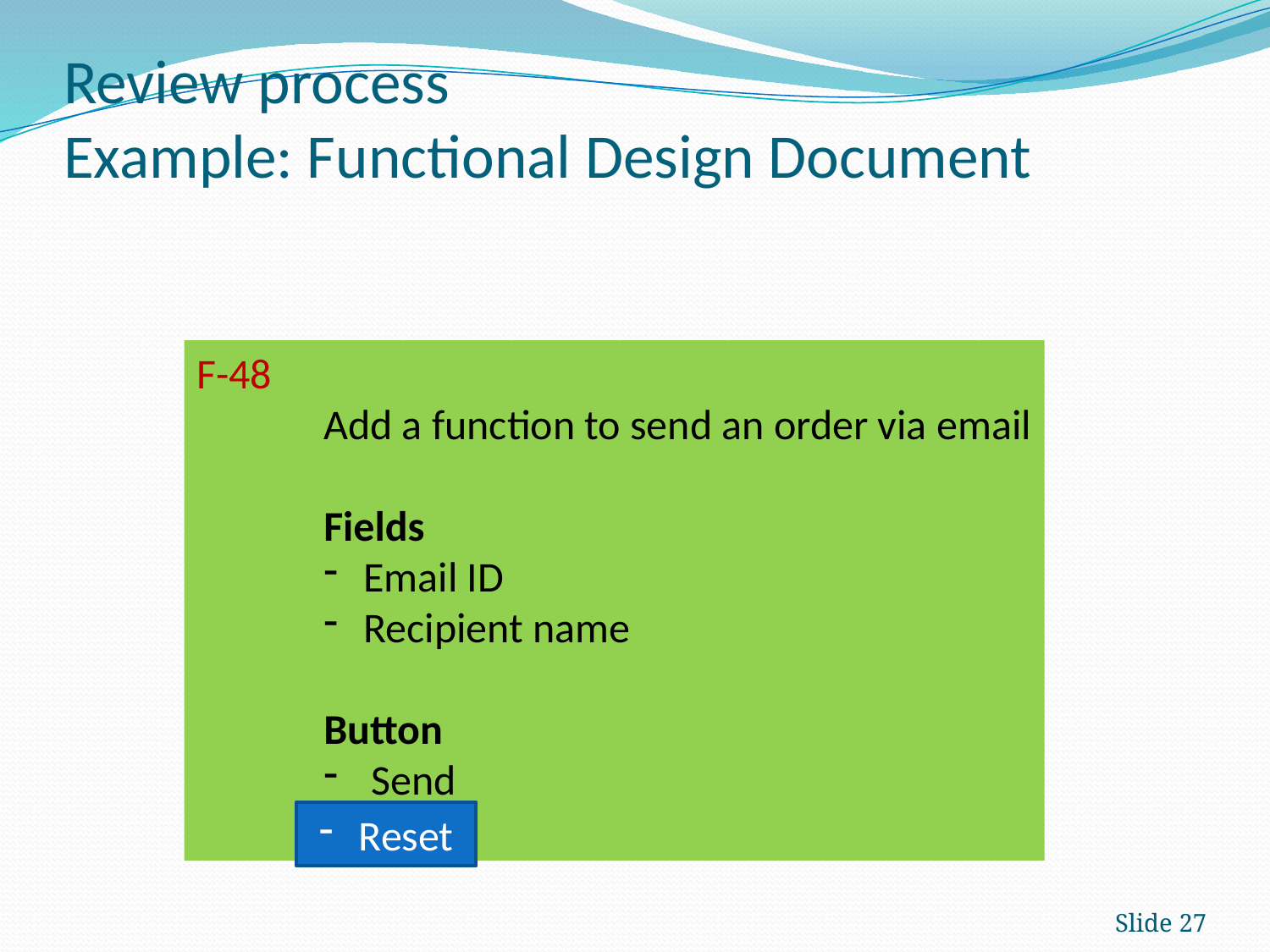

# Review process Example: Functional Design Document
F-48
	Add a function to send an order via email

	Fields
Email ID
Recipient name

	Button
Send

Reset
Slide 27